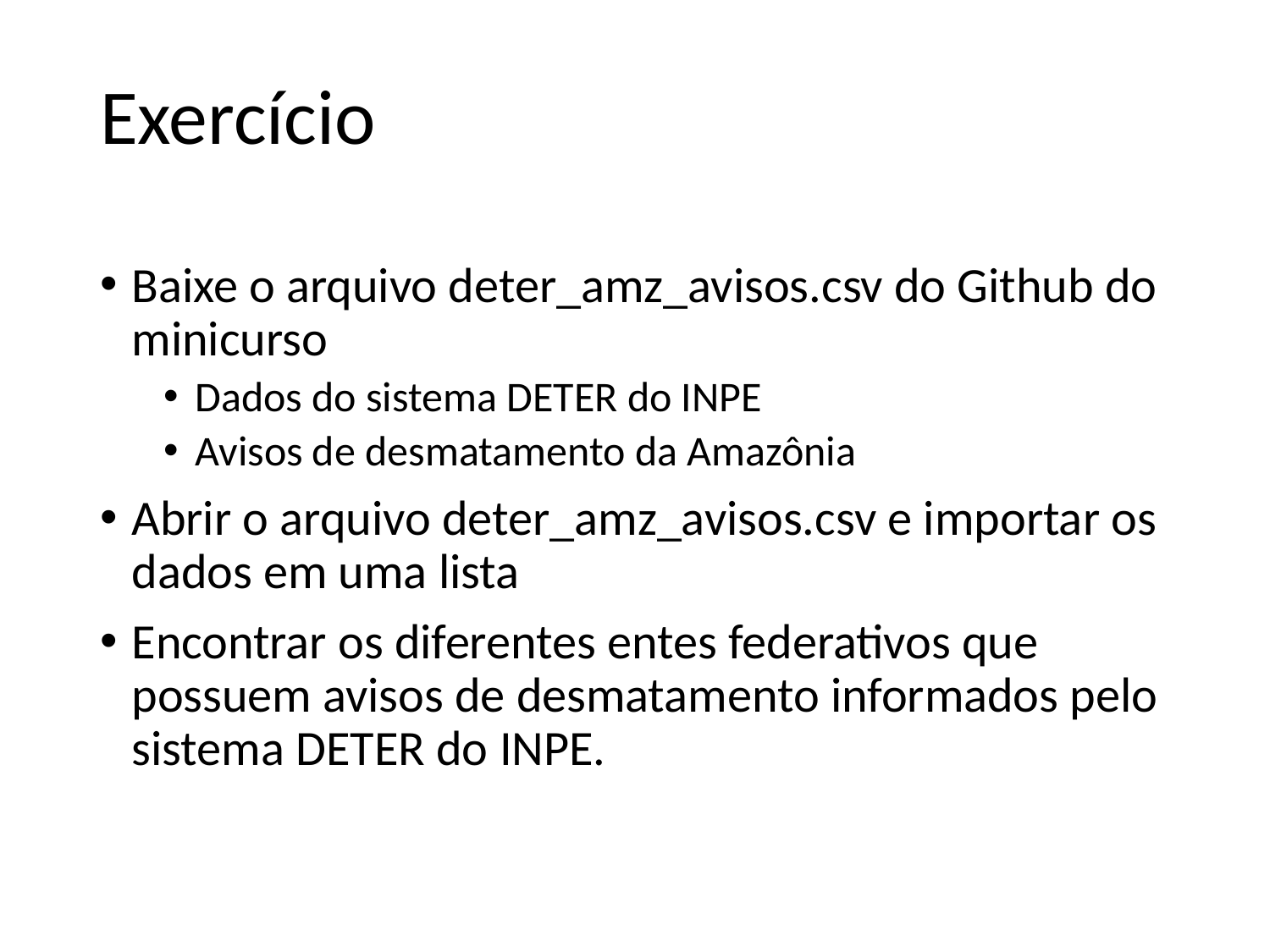

# Exercício
Baixe o arquivo deter_amz_avisos.csv do Github do minicurso
Dados do sistema DETER do INPE
Avisos de desmatamento da Amazônia
Abrir o arquivo deter_amz_avisos.csv e importar os dados em uma lista
Encontrar os diferentes entes federativos que possuem avisos de desmatamento informados pelo sistema DETER do INPE.